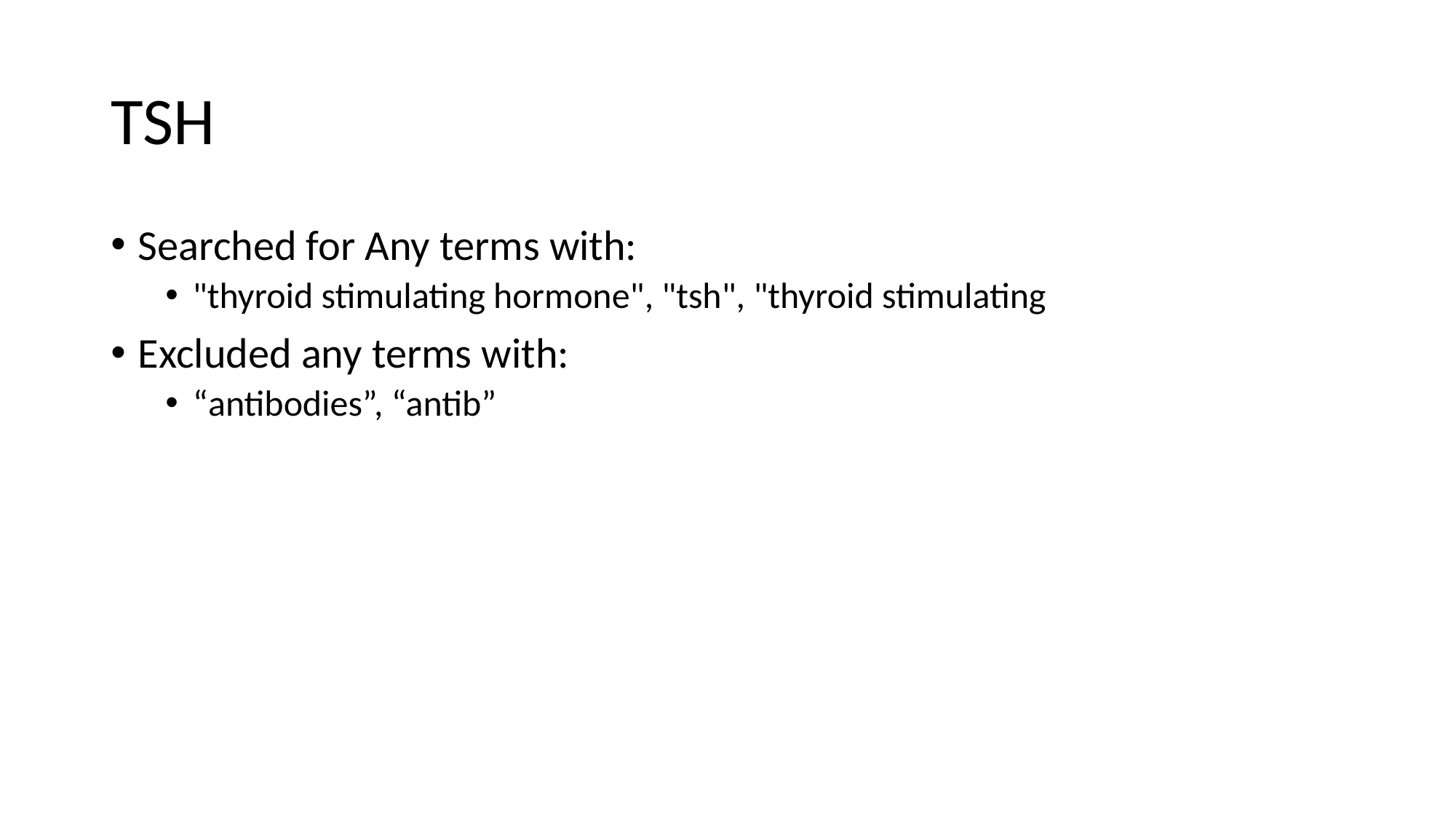

# TSH
Searched for Any terms with:
"thyroid stimulating hormone", "tsh", "thyroid stimulating
Excluded any terms with:
“antibodies”, “antib”